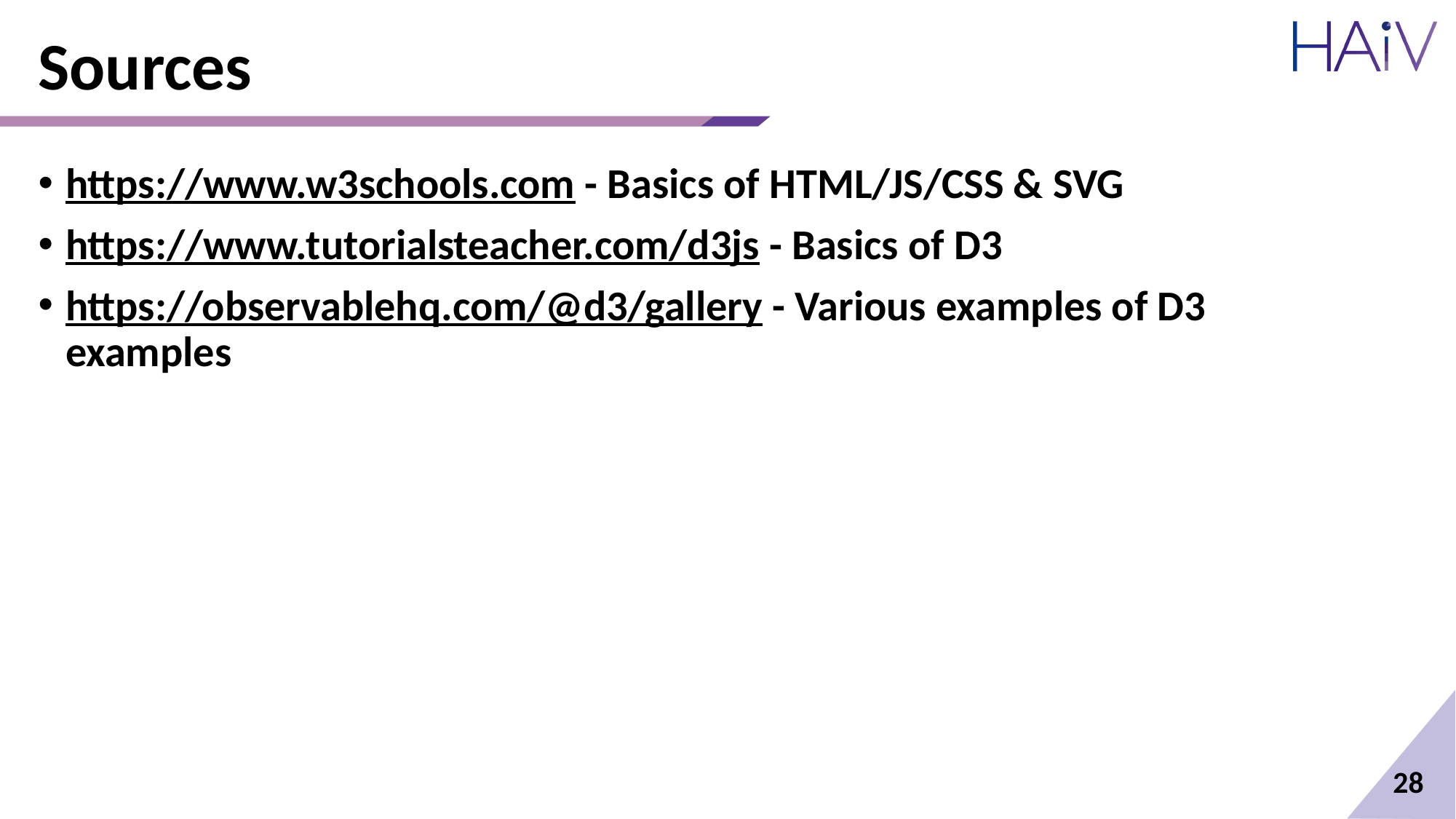

# Sources
https://www.w3schools.com - Basics of HTML/JS/CSS & SVG
https://www.tutorialsteacher.com/d3js - Basics of D3
https://observablehq.com/@d3/gallery - Various examples of D3 examples

28